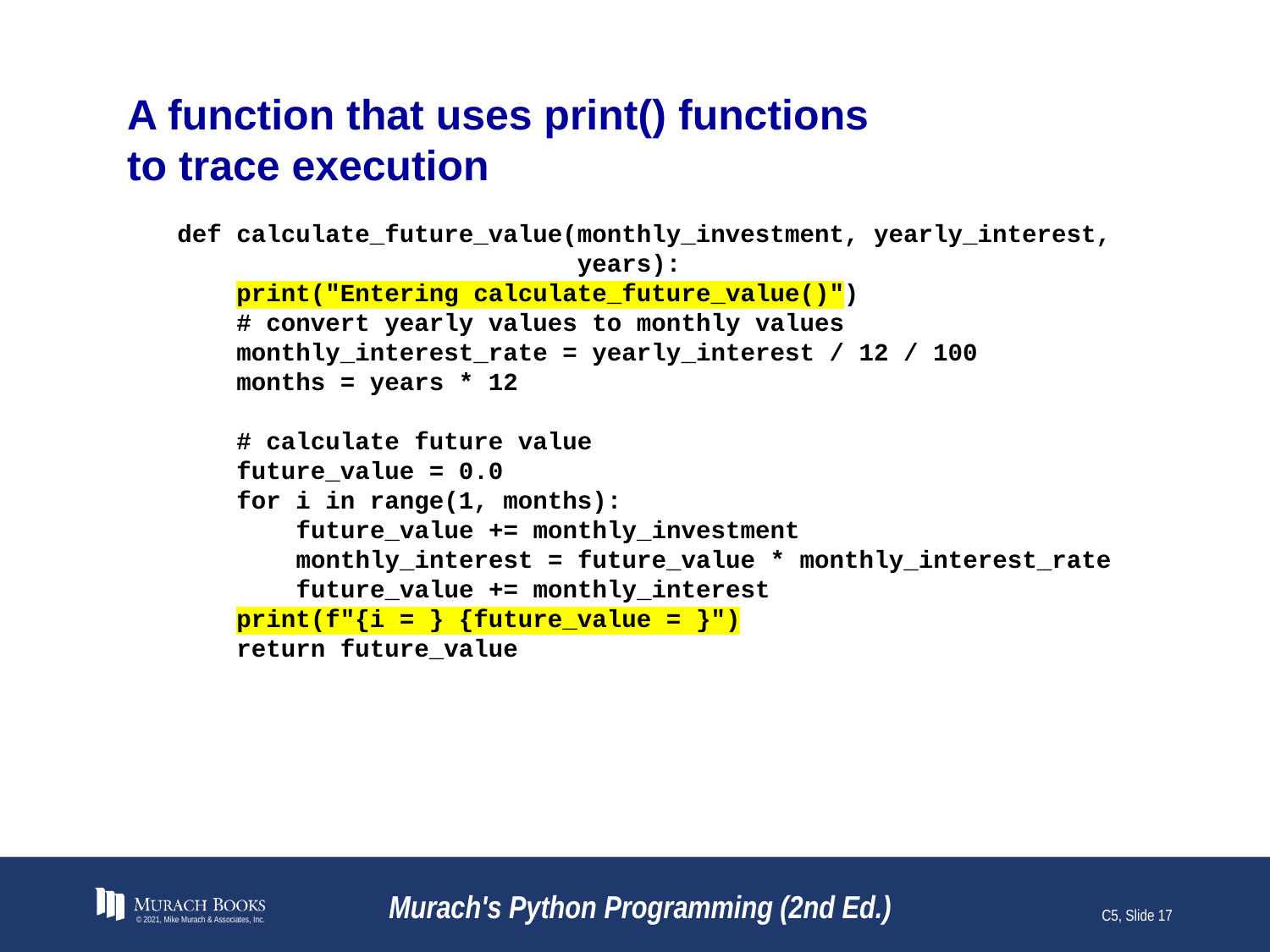

# A function that uses print() functions to trace execution
def calculate_future_value(monthly_investment, yearly_interest,
                           years):
    print("Entering calculate_future_value()")
    # convert yearly values to monthly values
    monthly_interest_rate = yearly_interest / 12 / 100
    months = years * 12

    # calculate future value
    future_value = 0.0
    for i in range(1, months):
        future_value += monthly_investment
        monthly_interest = future_value * monthly_interest_rate
        future_value += monthly_interest
    print(f"{i = } {future_value = }")
    return future_value

© 2021, Mike Murach & Associates, Inc.
Murach's Python Programming (2nd Ed.)

C5, Slide 17